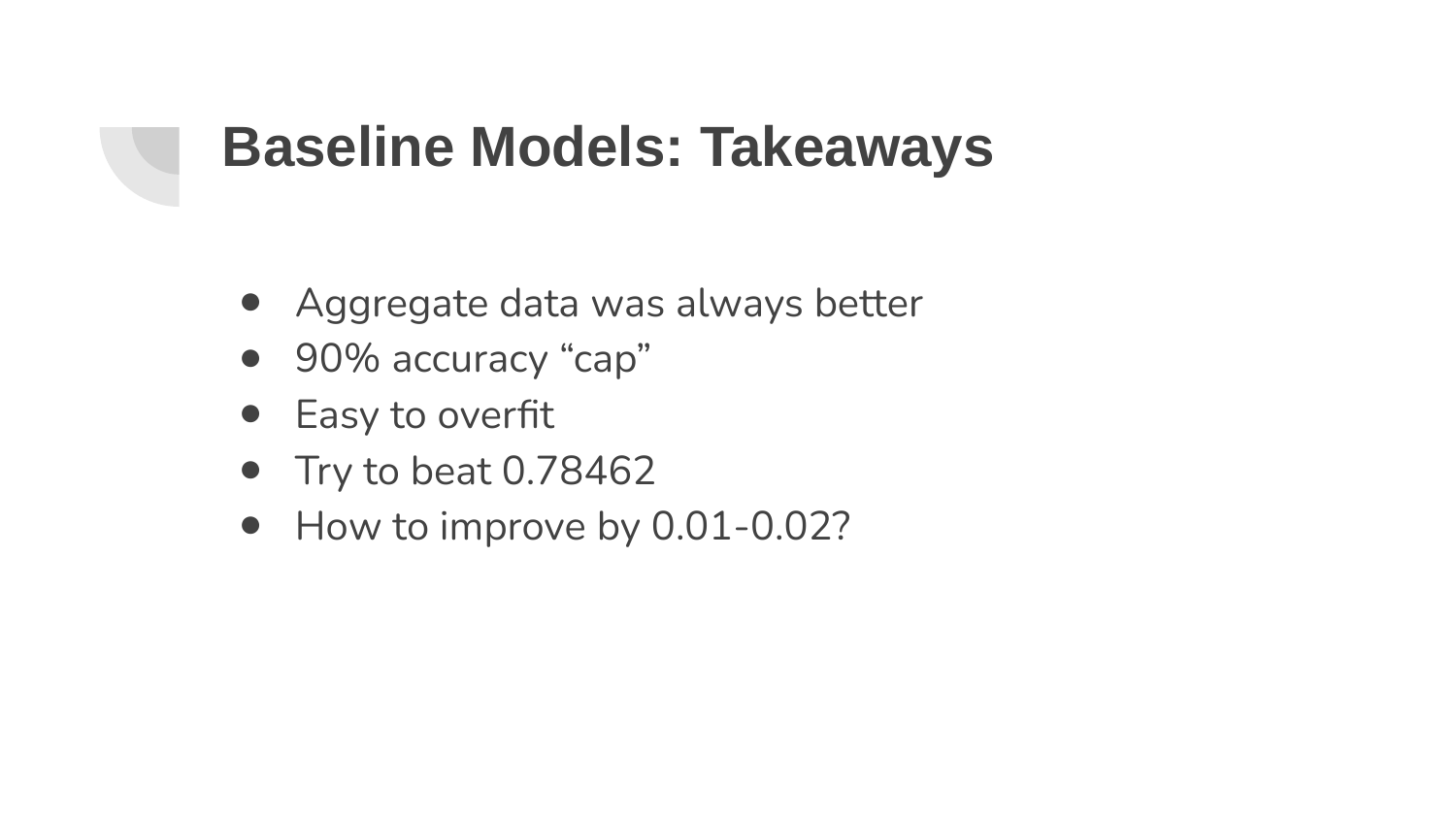

# Baseline Models: Takeaways
Aggregate data was always better
90% accuracy “cap”
Easy to overfit
Try to beat 0.78462
How to improve by 0.01-0.02?